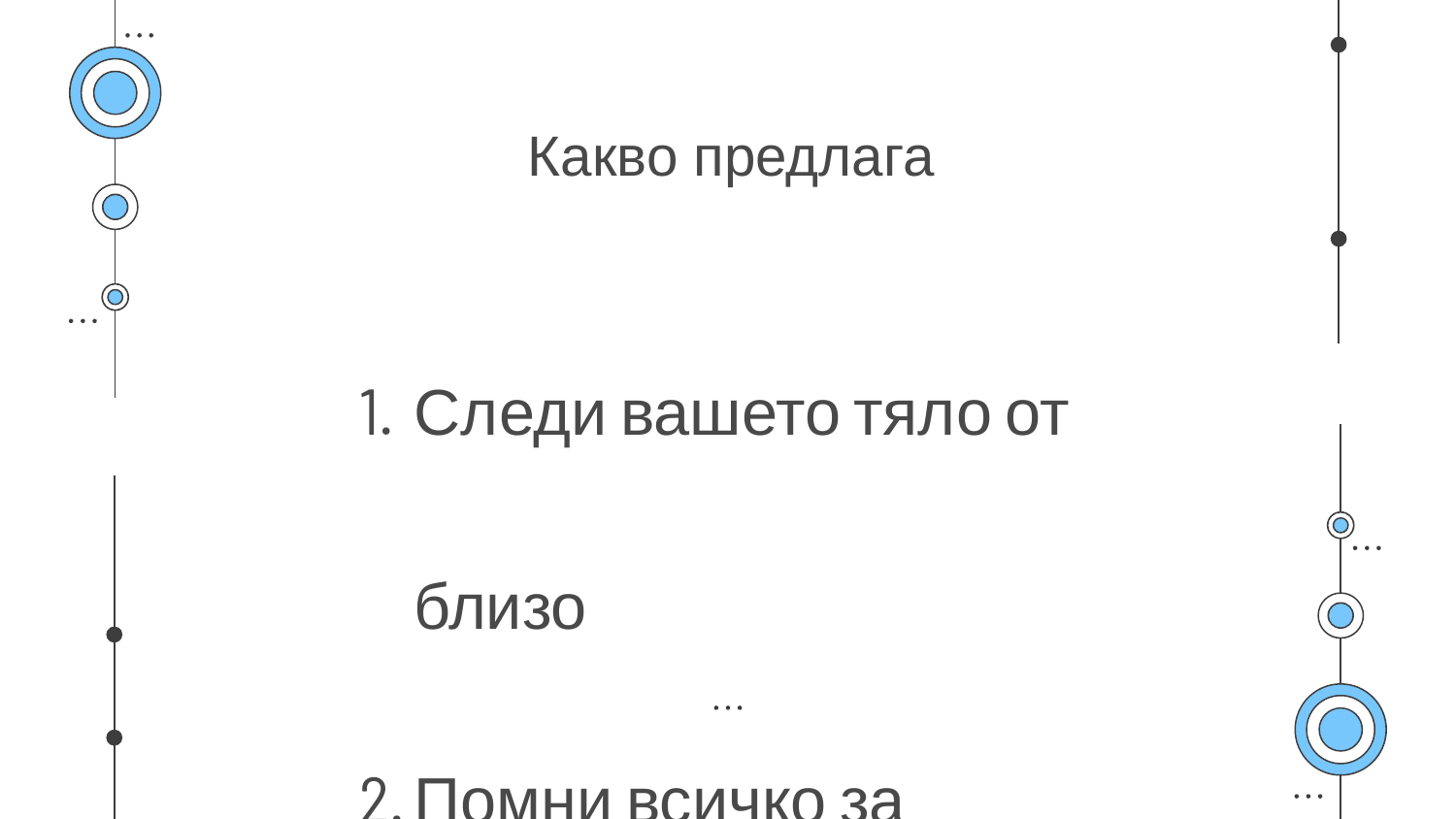

# Какво предлага
Следи вашето тяло от близо
Помни всичко за вашата активност
Предлага ви промяна когато е нужно
Личен учител, който се грижи за вас
Следи развитиетоти и премахва вредните навици